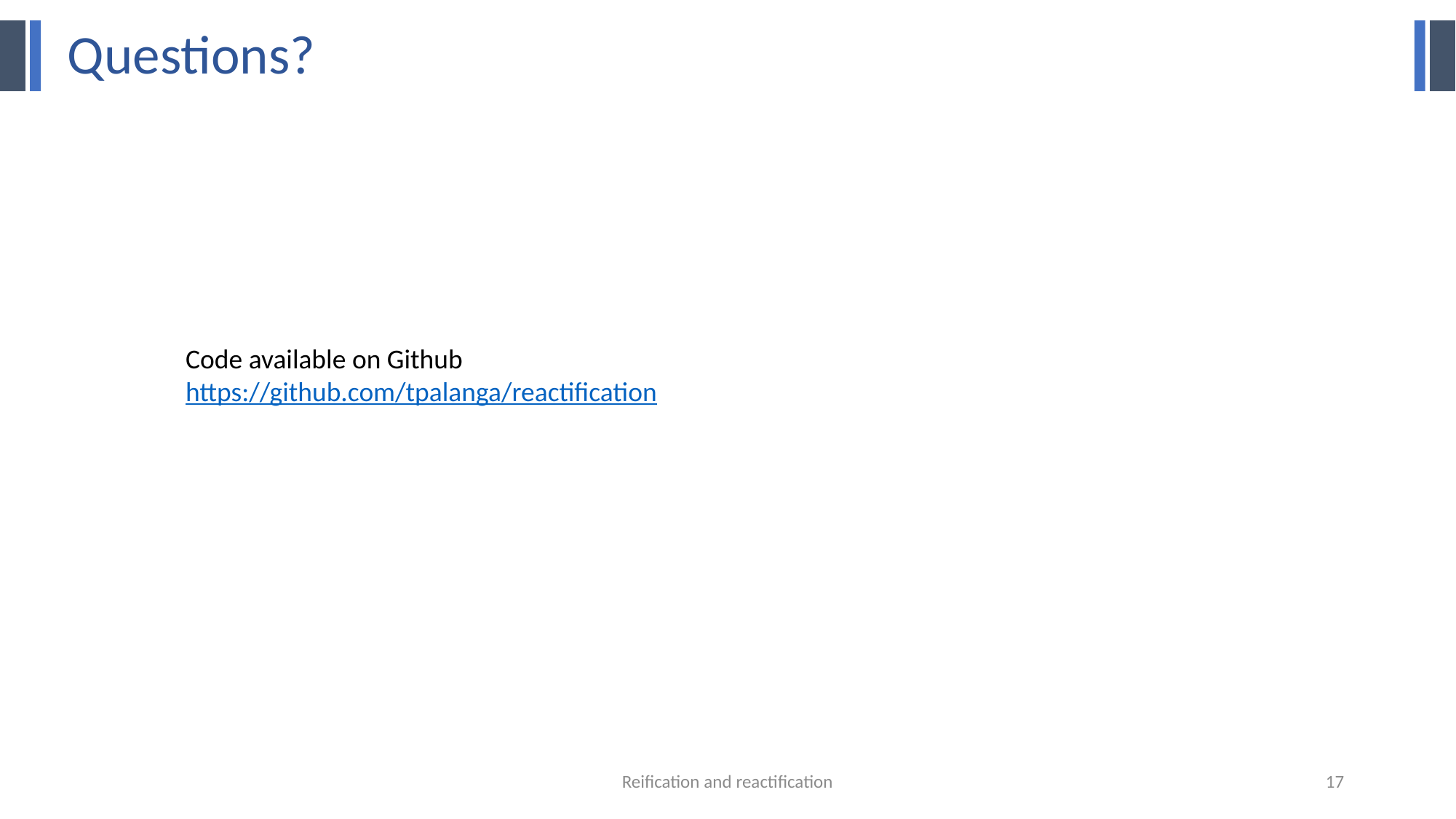

# Questions?

Code available on Github
https://github.com/tpalanga/reactification

Reification and reactification
17